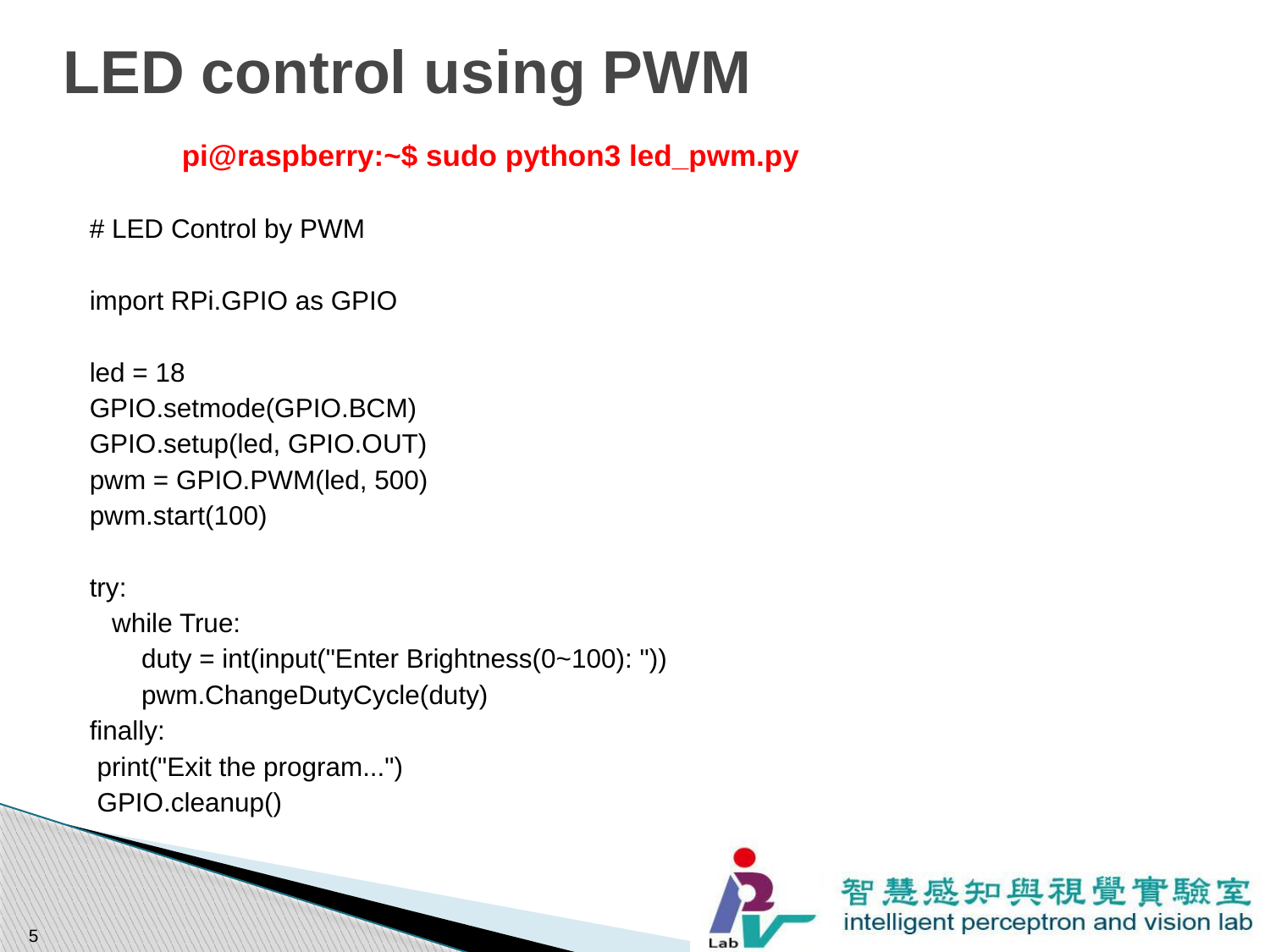

# LED control using PWM pi@raspberry:~$ sudo python3 led_pwm.py
# LED Control by PWM

import RPi.GPIO as GPIO

led = 18
GPIO.setmode(GPIO.BCM)
GPIO.setup(led, GPIO.OUT)
pwm = GPIO.PWM(led, 500)
pwm.start(100)

try:
   while True:
       duty = int(input("Enter Brightness(0~100): "))
       pwm.ChangeDutyCycle(duty)
finally:
	 print("Exit the program...")
	 GPIO.cleanup()

5